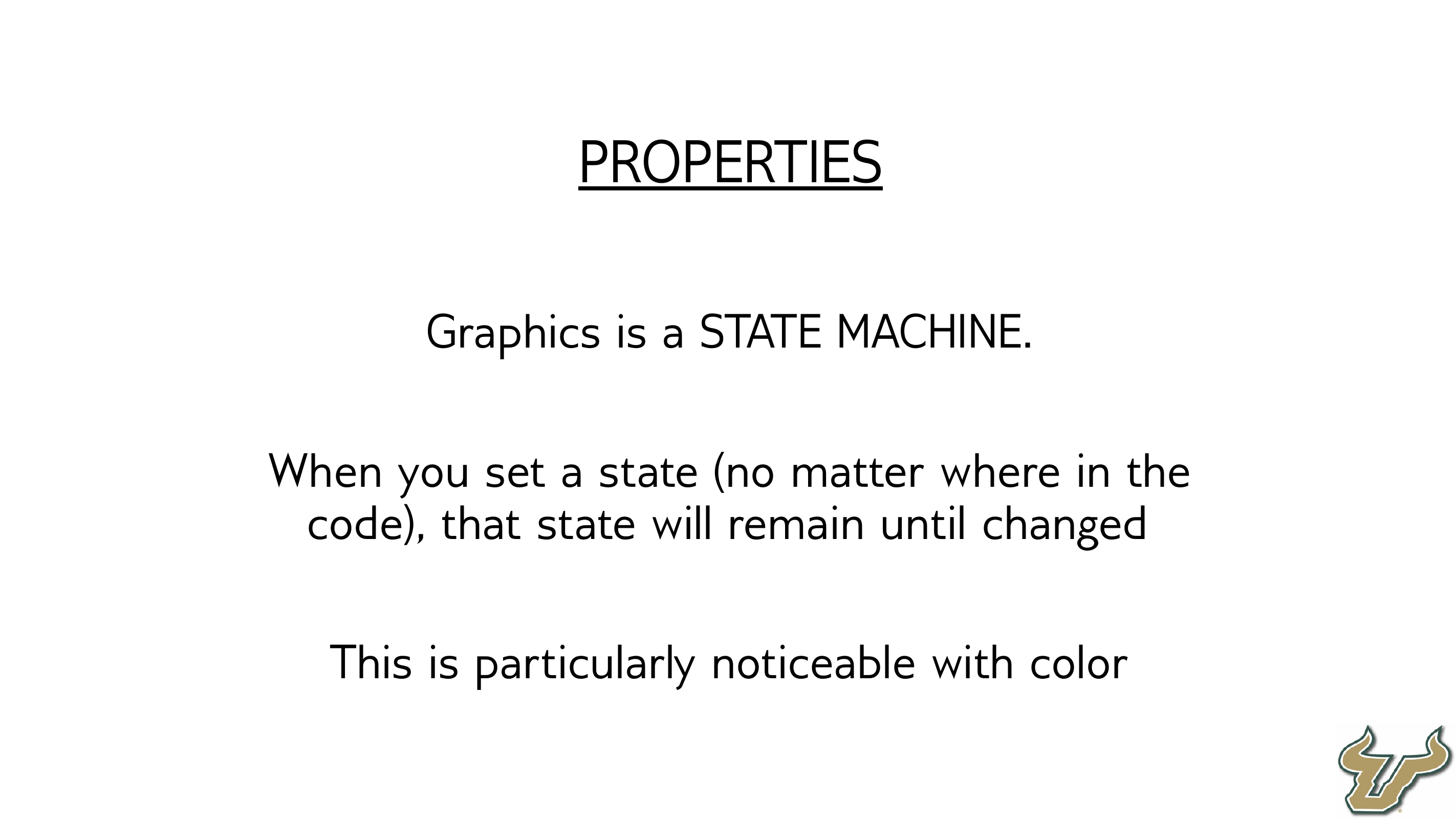

Properties

Graphics is a STATE MACHINE.

When you set a state (no matter where in the code), that state will remain until changed

This is particularly noticeable with color